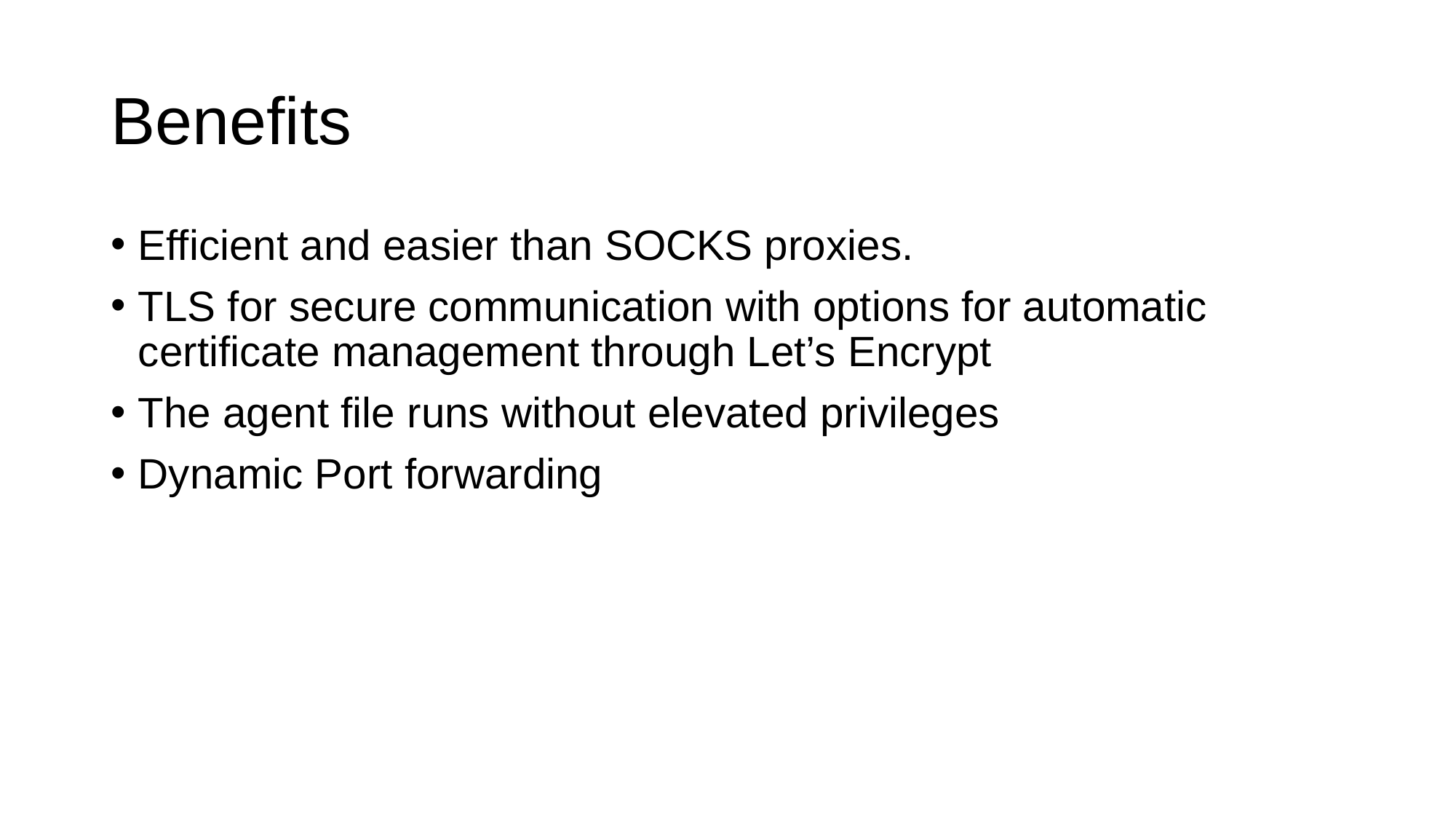

# Benefits
Efficient and easier than SOCKS proxies.
TLS for secure communication with options for automatic certificate management through Let’s Encrypt
The agent file runs without elevated privileges
Dynamic Port forwarding